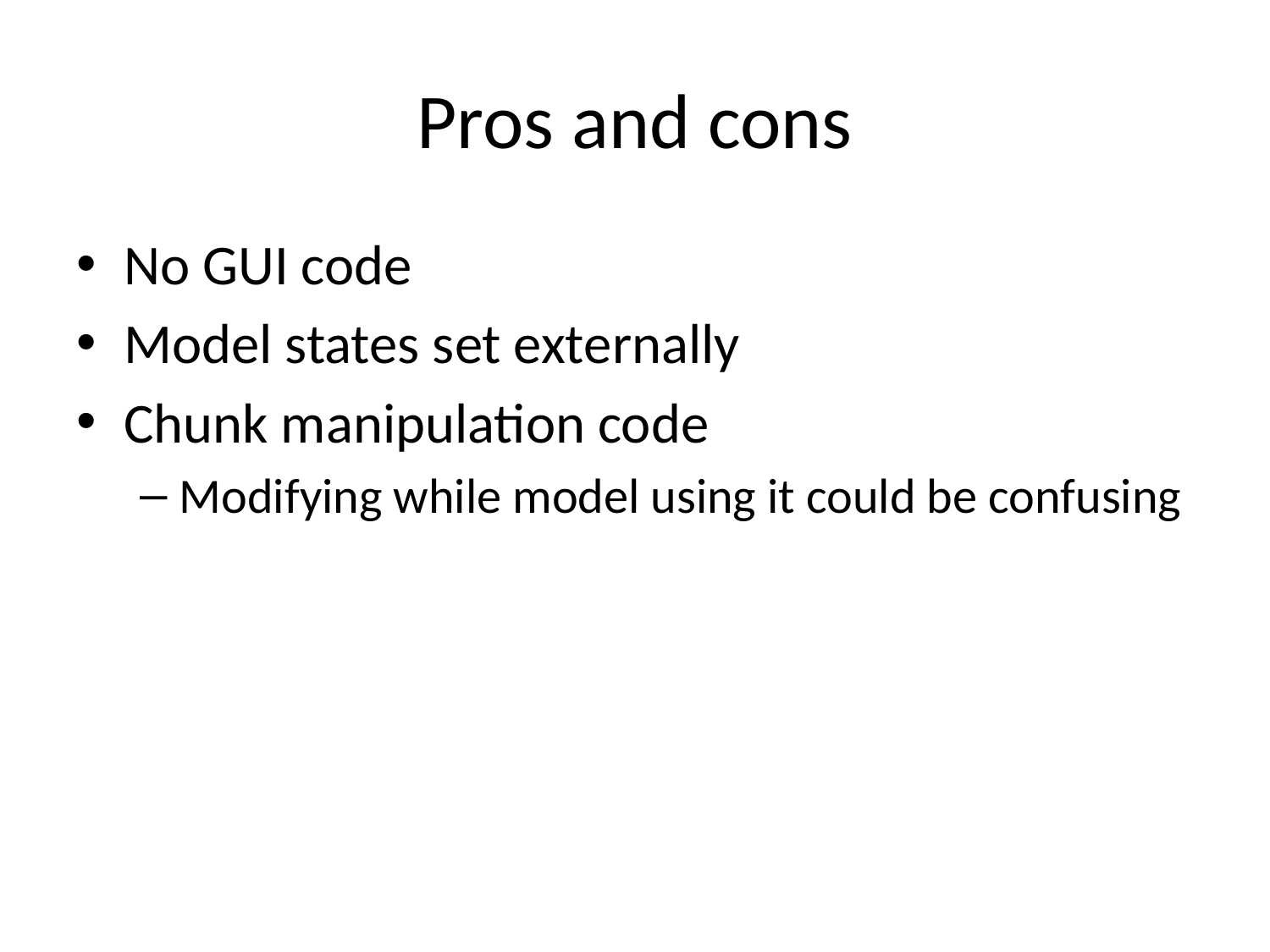

# Pros and cons
No GUI code
Model states set externally
Chunk manipulation code
Modifying while model using it could be confusing